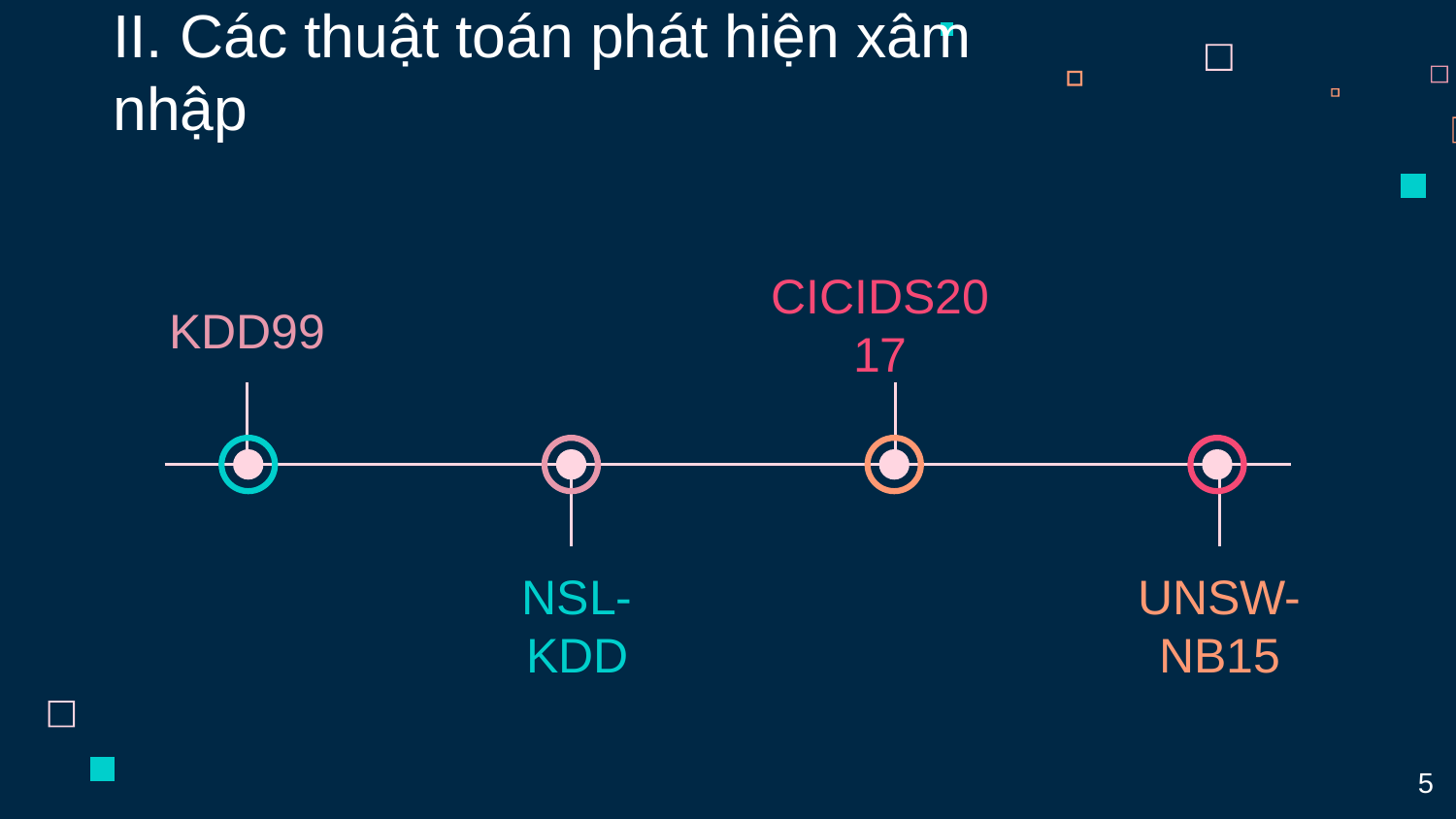

# II. Các thuật toán phát hiện xâm nhập
CICIDS2017
KDD99

NSL-KDD
UNSW-NB15
5